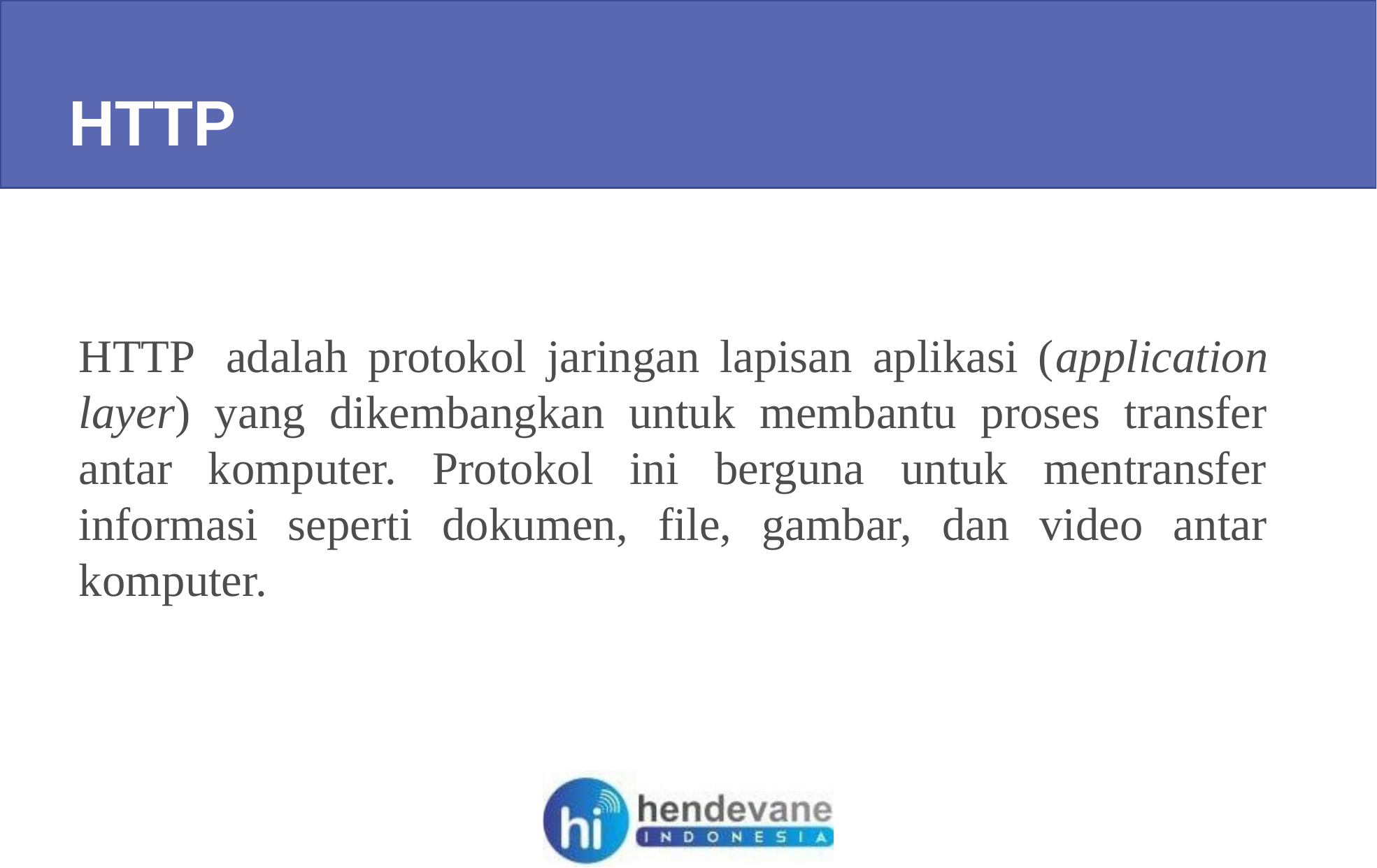

HTTP
HTTP  adalah protokol jaringan lapisan aplikasi (application layer) yang dikembangkan untuk membantu proses transfer antar komputer. Protokol ini berguna untuk mentransfer informasi seperti dokumen, file, gambar, dan video antar komputer.